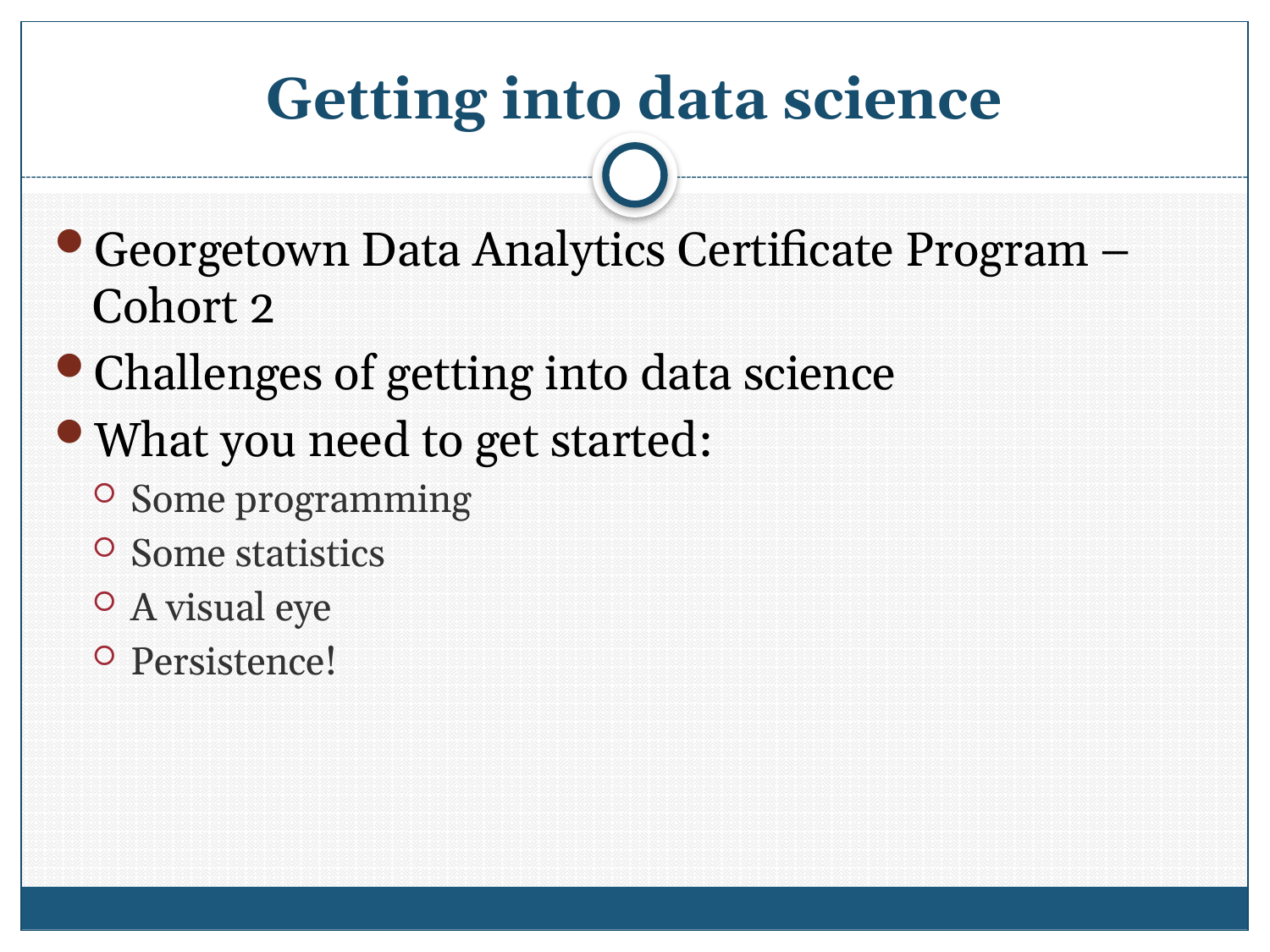

# Getting into data science
Georgetown Data Analytics Certificate Program – Cohort 2
Challenges of getting into data science
What you need to get started:
Some programming
Some statistics
A visual eye
Persistence!